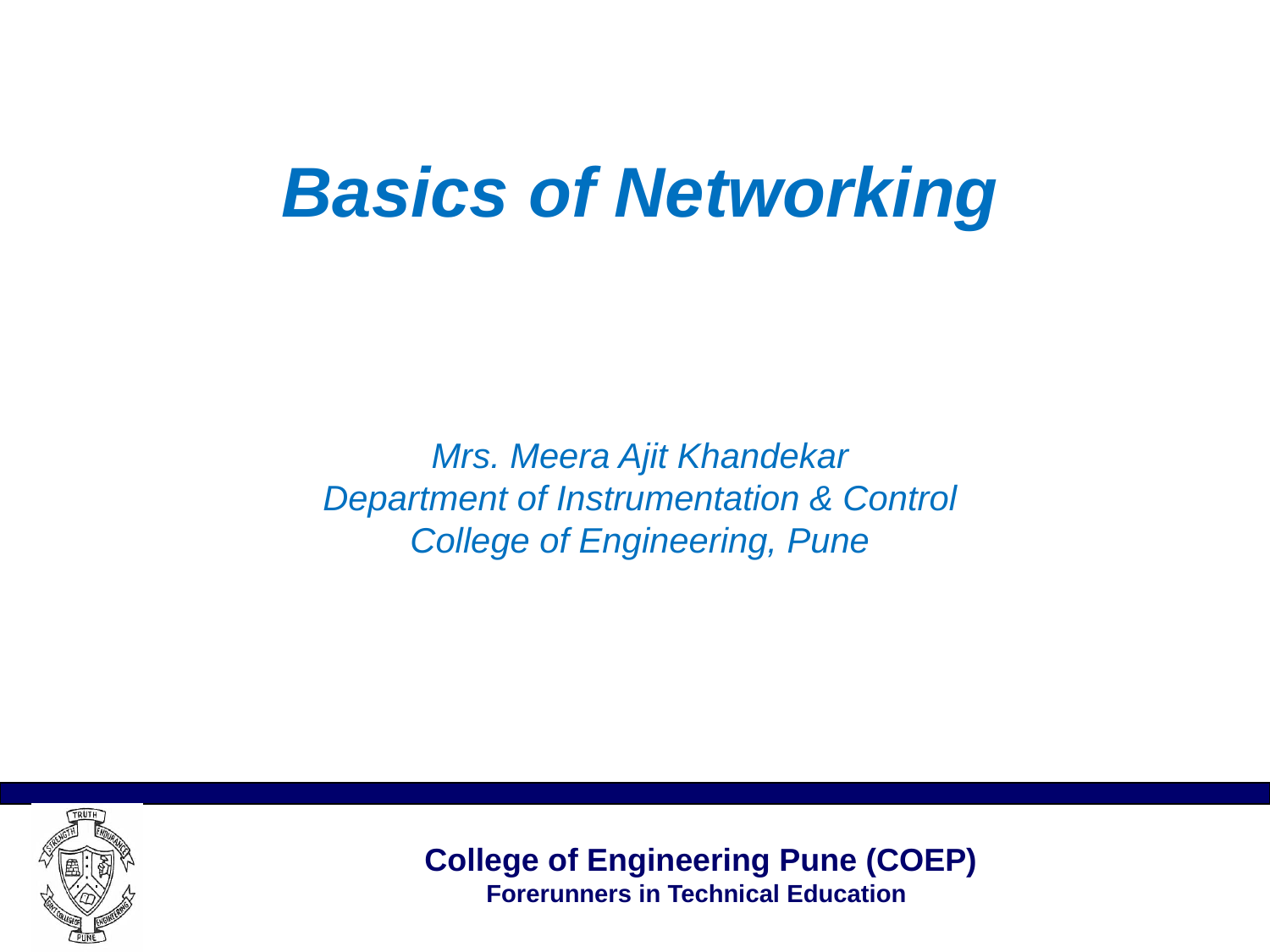

# Basics of Networking Mrs. Meera Ajit Khandekar Department of Instrumentation & Control College of Engineering, Pune